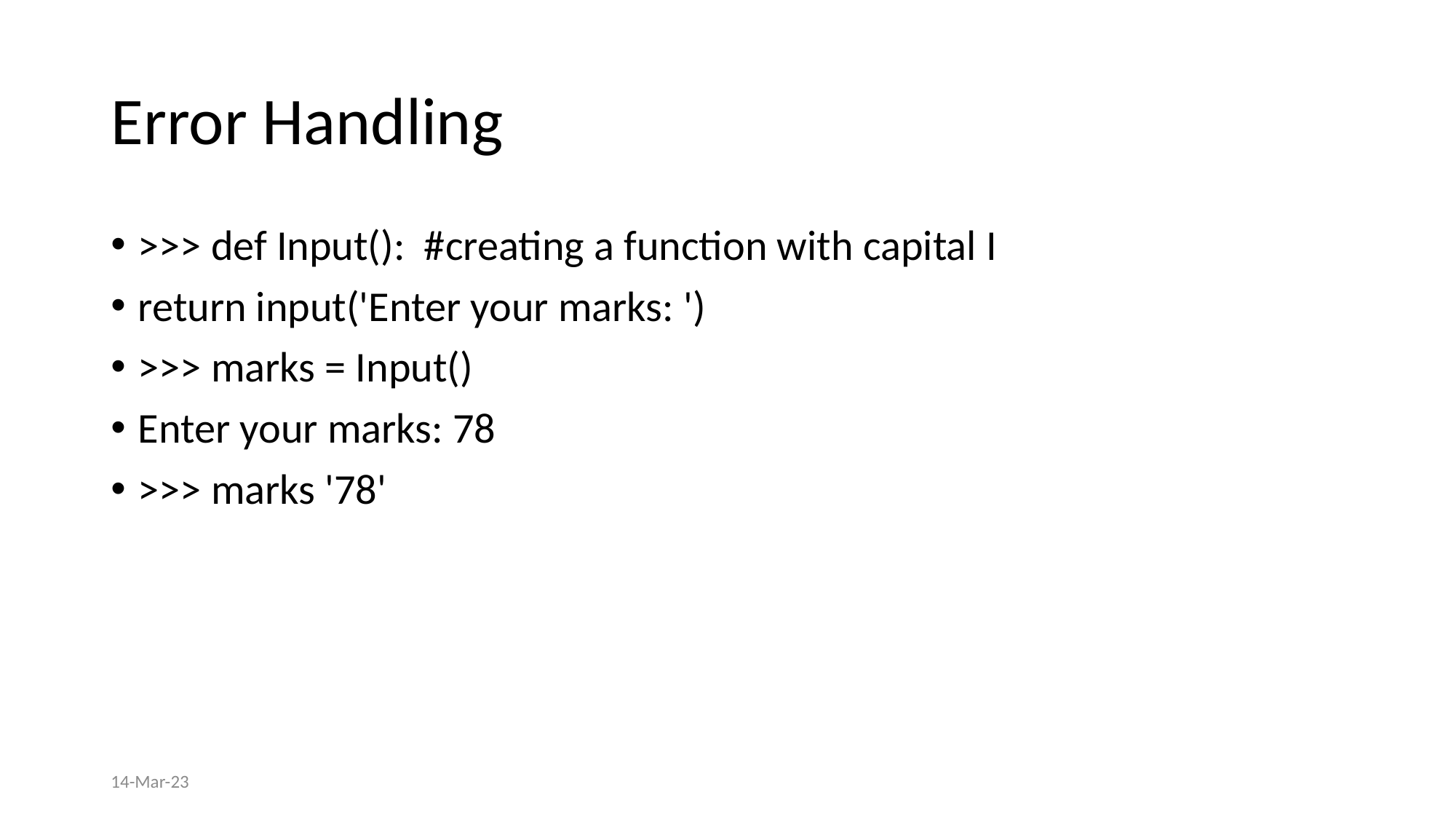

# Error Handling
>>> def Input():  #creating a function with capital I
return input('Enter your marks: ')
>>> marks = Input()
Enter your marks: 78
>>> marks '78'

14-Mar-23